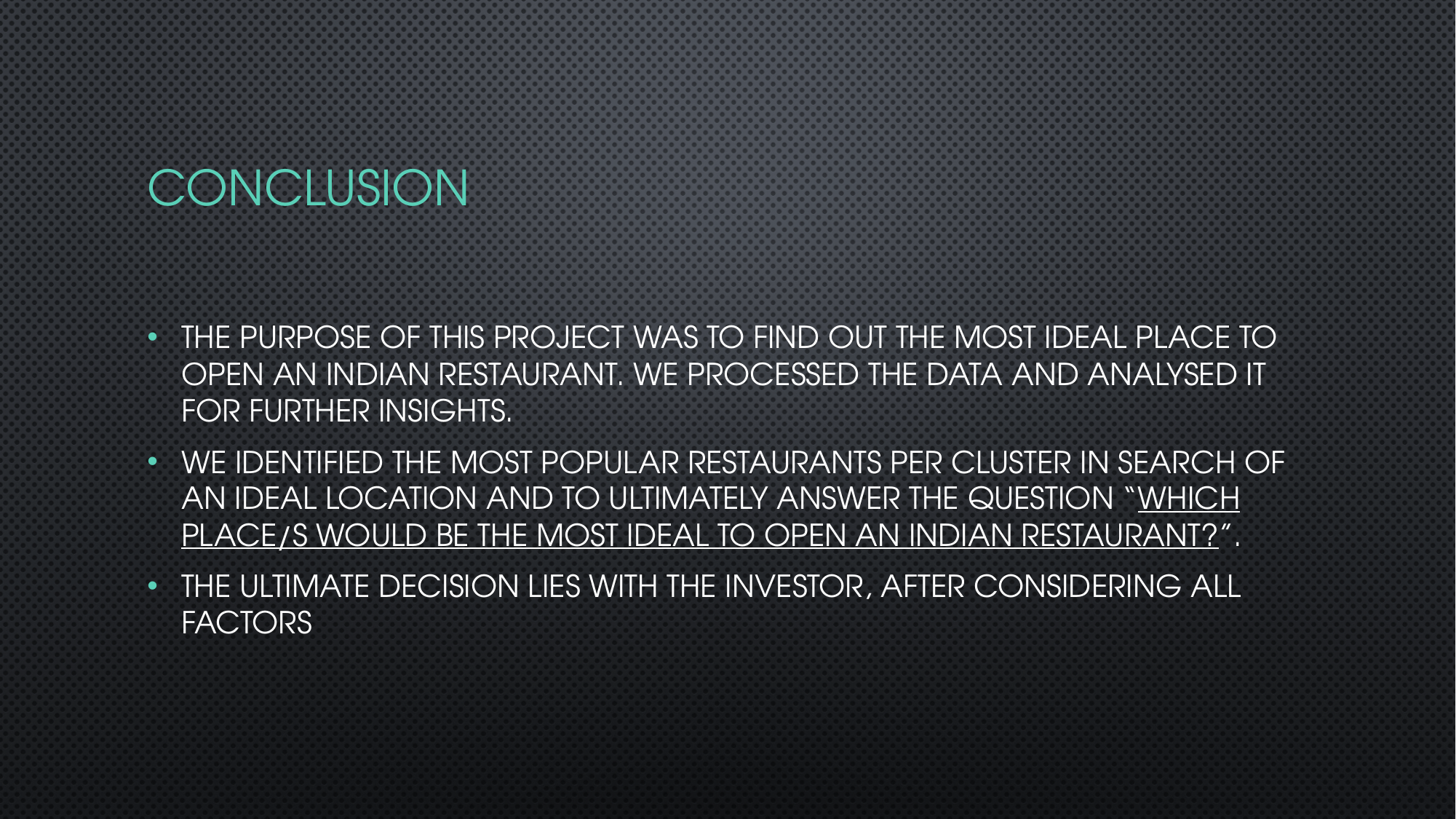

# Conclusion
The purpose of this project was to find out the most ideal place to open an Indian restaurant. We processed the data and analysed it for further insights.
We identified the most popular restaurants per cluster in search of an ideal location and to ultimately answer the question “which place/s would be the most ideal to open an Indian restaurant?”.
The ultimate decision lies with the investor, after considering all factors